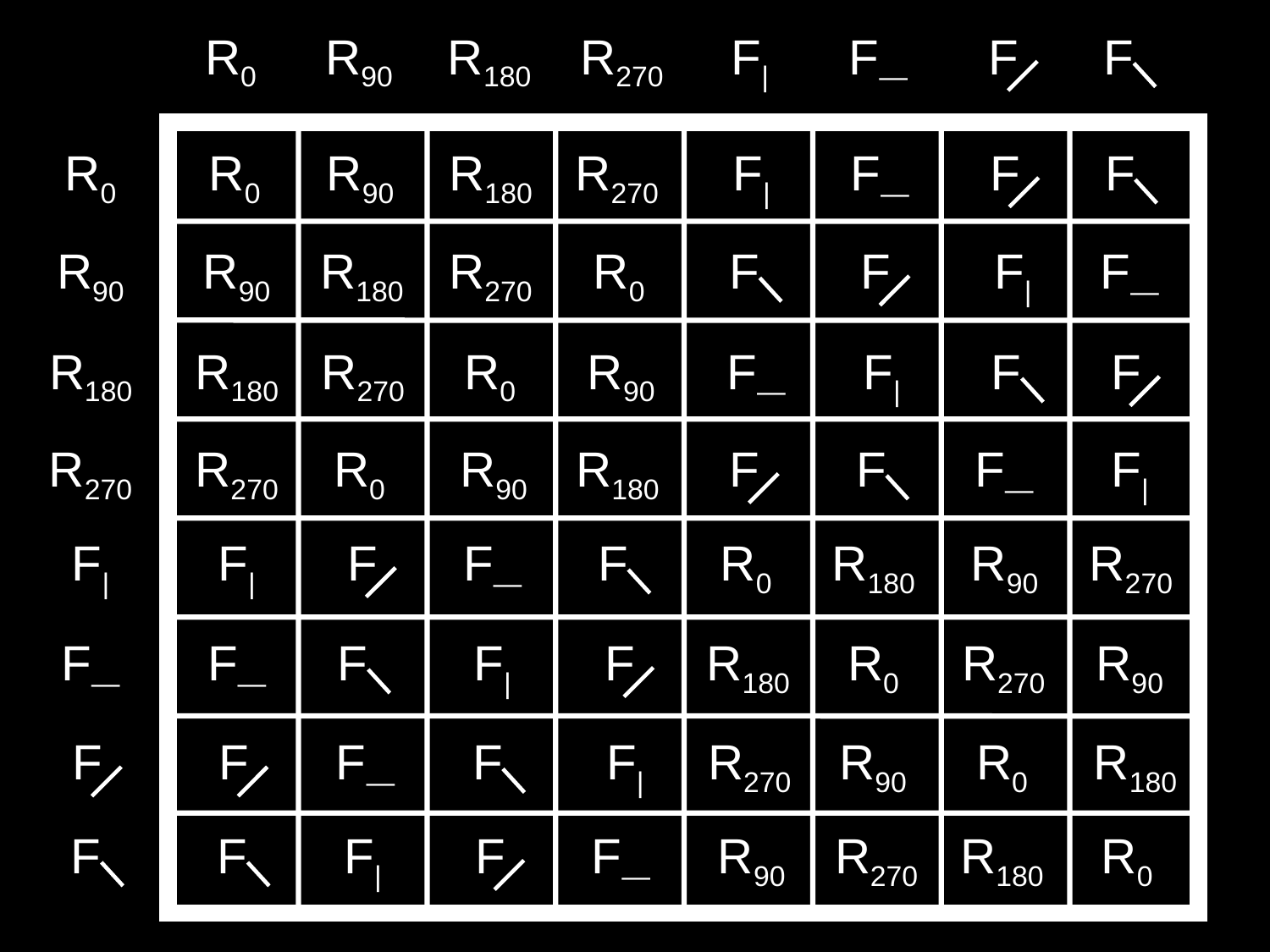

R0
R90
R180
R270
F|
F—
F

F

R0
R0
R90
R180
R270
F|
F—
F

F

R90
R90
R180
R270
R0
F

F

F|
F—
R180
R180
R270
R0
R90
F—
F|
F

F

R270
R270
R0
R90
R180
F

F

F—
F|
F|
F|
F

F—
F

R0
R180
R90
R270
F—
F—
F

F|
F

R180
R0
R270
R90
F

F

F—
F

F|
R270
R90
R0
R180
F

F

F|
F

F—
R90
R270
R180
R0